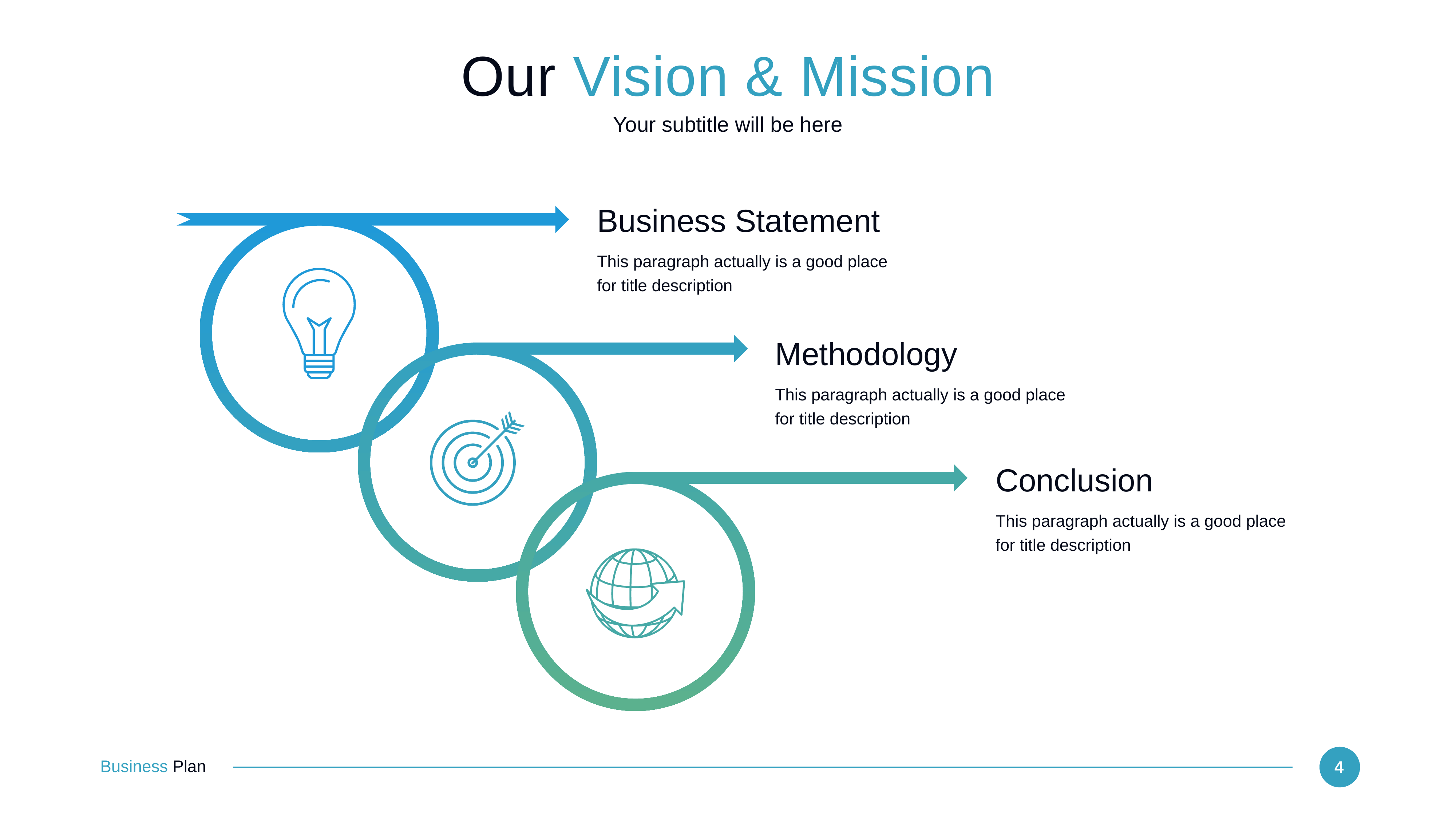

# Our Vision & Mission
Your subtitle will be here
Business Statement

This paragraph actually is a good place for title description

Methodology

This paragraph actually is a good place for title description

Conclusion

This paragraph actually is a good place for title description